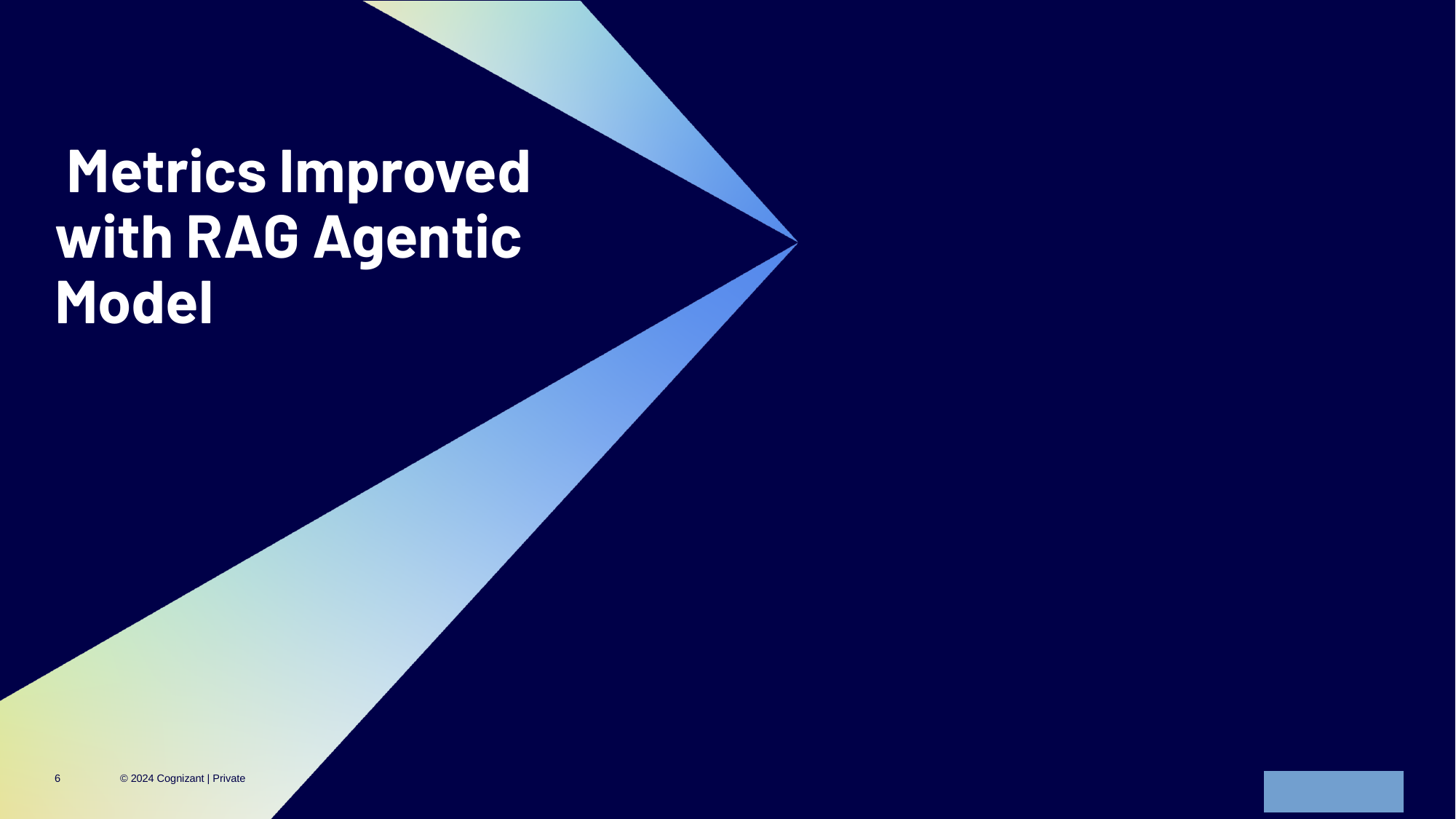

# Metrics Improved with RAG Agentic Model
6
© 2024 Cognizant | Private